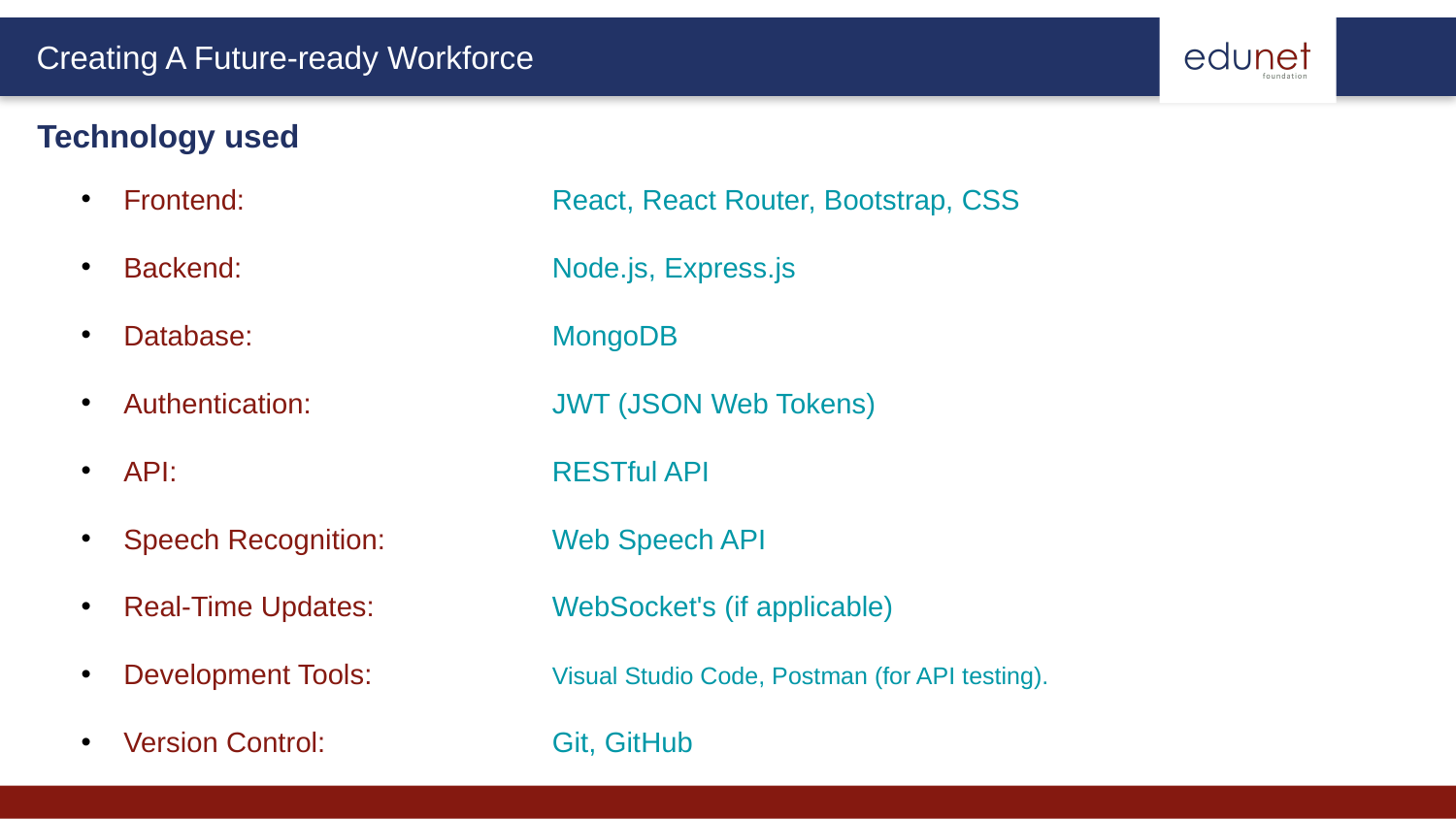

Technology used
 Frontend:			React, React Router, Bootstrap, CSS
 Backend: 			Node.js, Express.js
 Database: 		MongoDB
 Authentication: 		JWT (JSON Web Tokens)
 API: 			RESTful API
 Speech Recognition: 		Web Speech API
 Real-Time Updates: 		WebSocket's (if applicable)
 Development Tools: 		Visual Studio Code, Postman (for API testing).
 Version Control: 		Git, GitHub